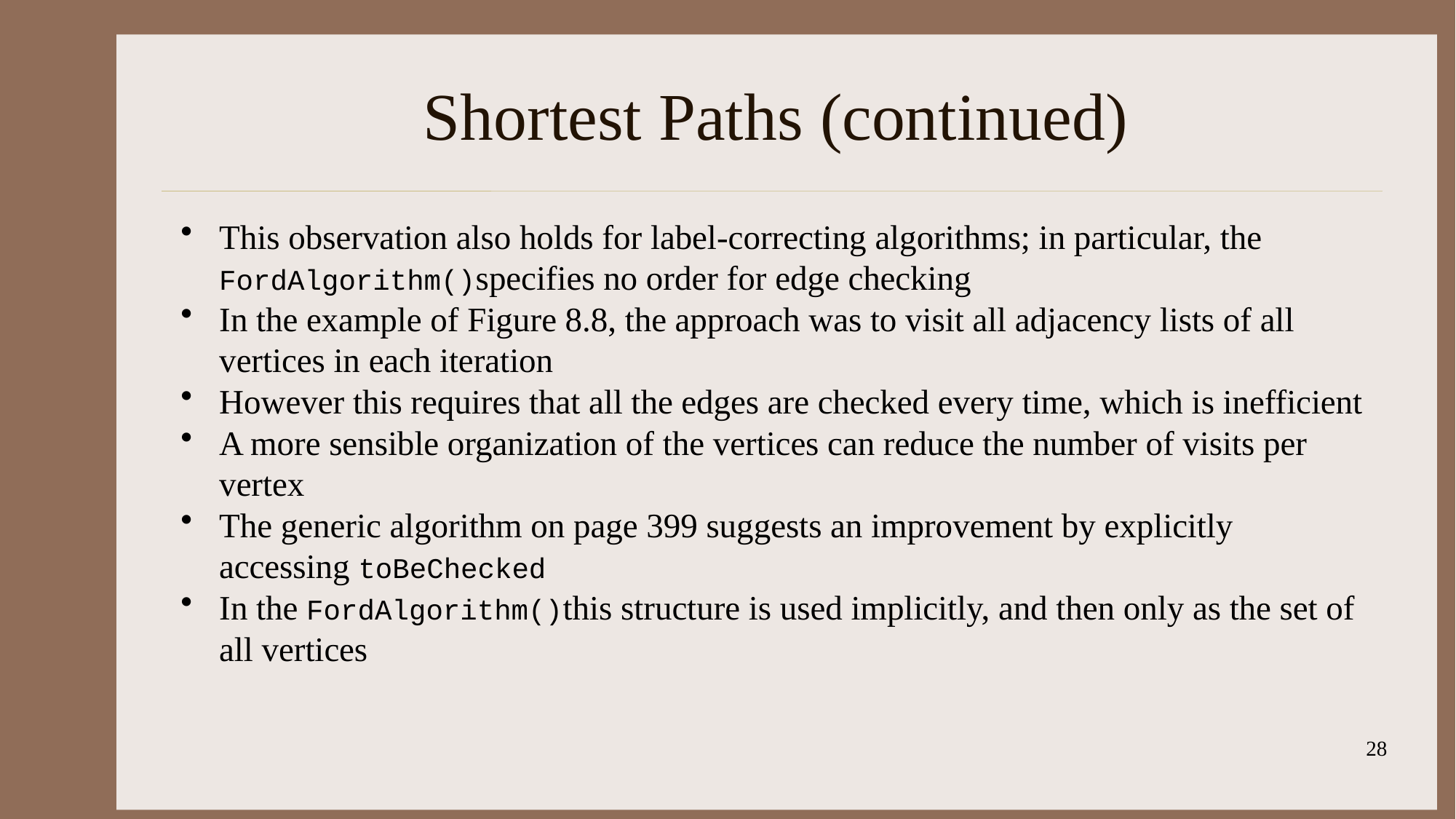

# Shortest Paths (continued)
This observation also holds for label-correcting algorithms; in particular, the FordAlgorithm()specifies no order for edge checking
In the example of Figure 8.8, the approach was to visit all adjacency lists of all vertices in each iteration
However this requires that all the edges are checked every time, which is inefficient
A more sensible organization of the vertices can reduce the number of visits per vertex
The generic algorithm on page 399 suggests an improvement by explicitly accessing toBeChecked
In the FordAlgorithm()this structure is used implicitly, and then only as the set of all vertices
28